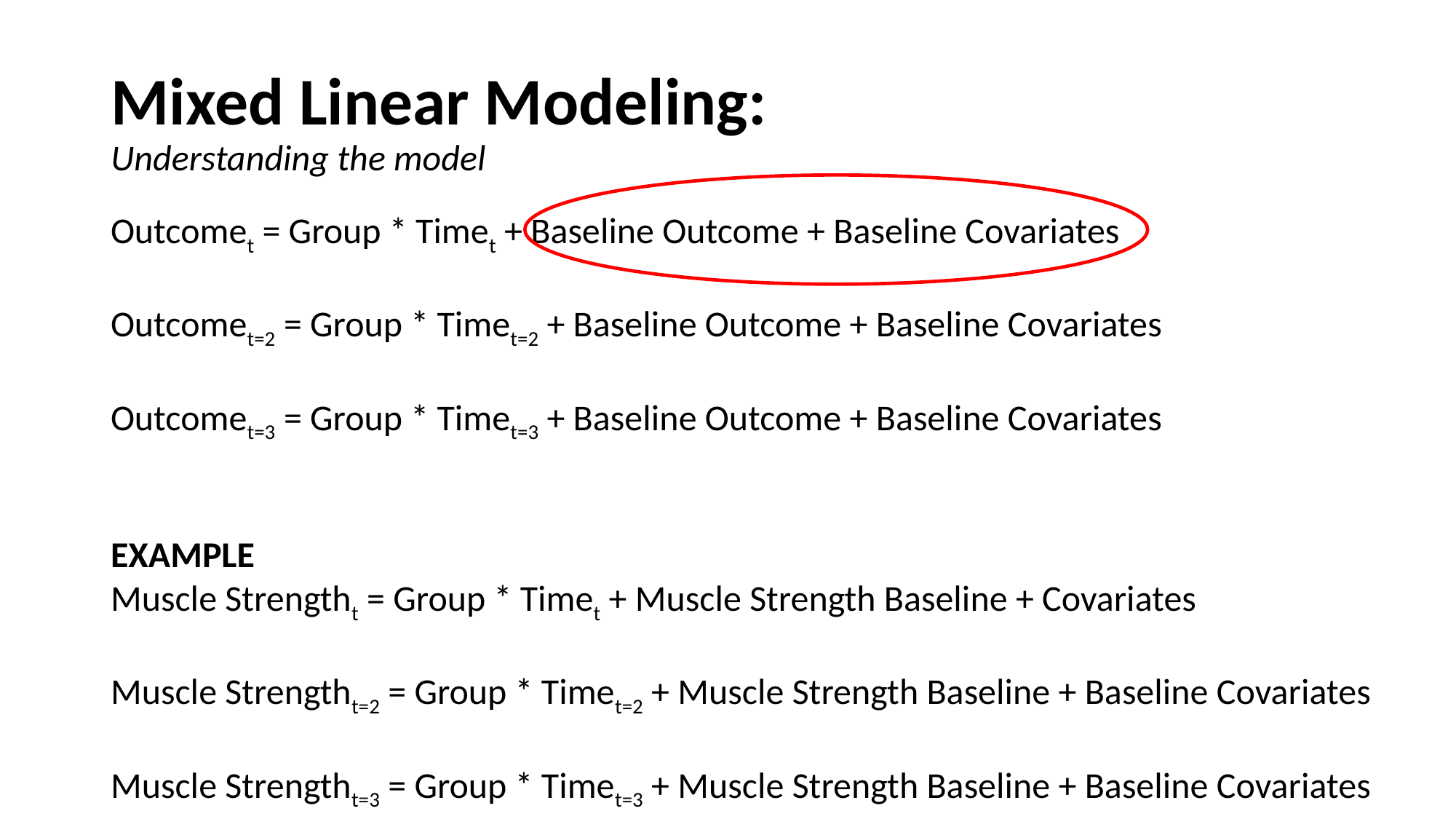

# Mixed Linear Modeling: Understanding the model

Outcomet = Group * Timet + Baseline Outcome + Baseline Covariates

Outcomet=2 = Group * Timet=2 + Baseline Outcome + Baseline Covariates

Outcomet=3 = Group * Timet=3 + Baseline Outcome + Baseline Covariates

EXAMPLE
Muscle Strengtht = Group * Timet + Muscle Strength Baseline + Covariates

Muscle Strengtht=2 = Group * Timet=2 + Muscle Strength Baseline + Baseline Covariates

Muscle Strengtht=3 = Group * Timet=3 + Muscle Strength Baseline + Baseline Covariates